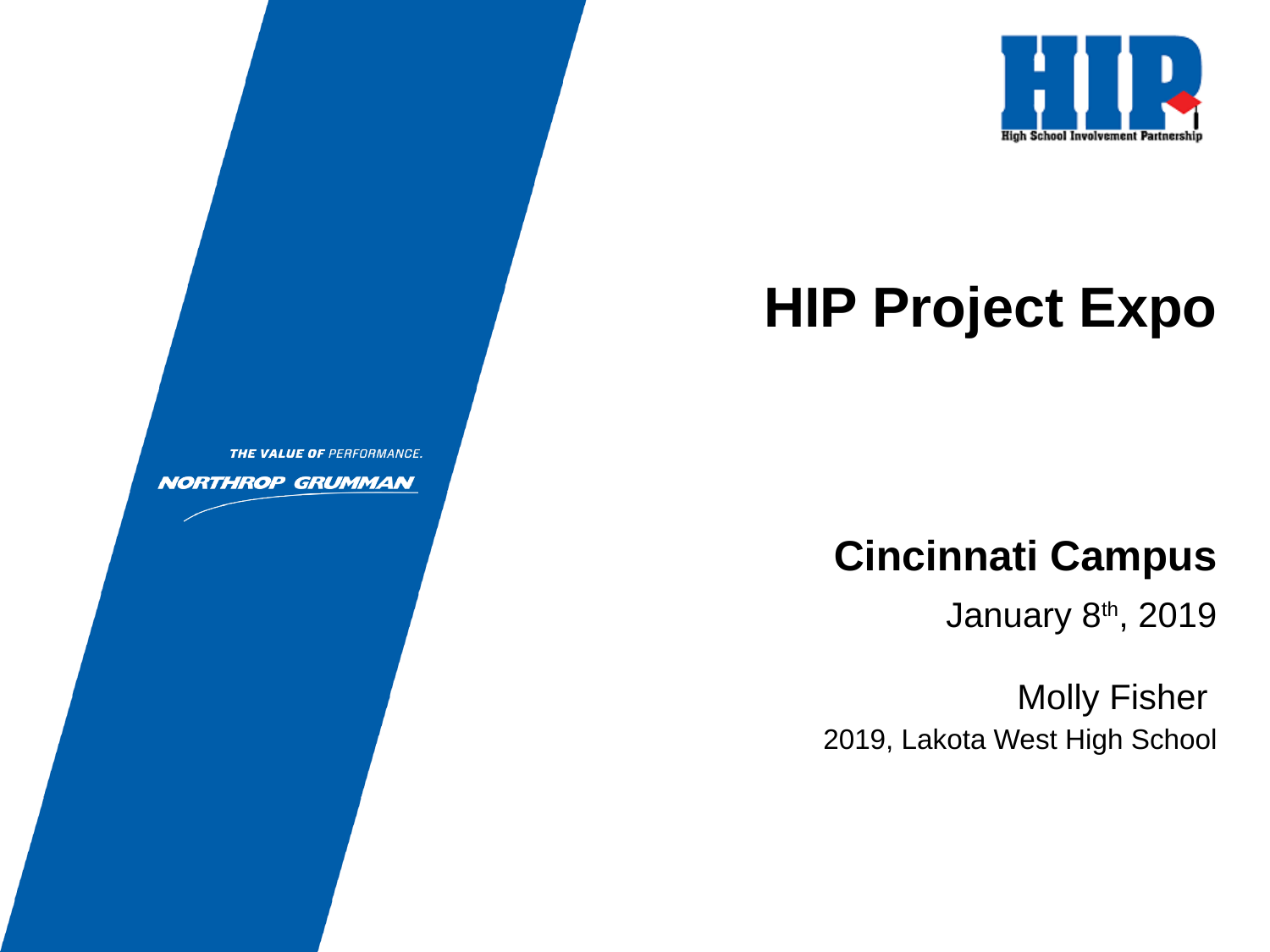

# HIP Project Expo
Cincinnati Campus
January 8th, 2019
Molly Fisher
 2019, Lakota West High School